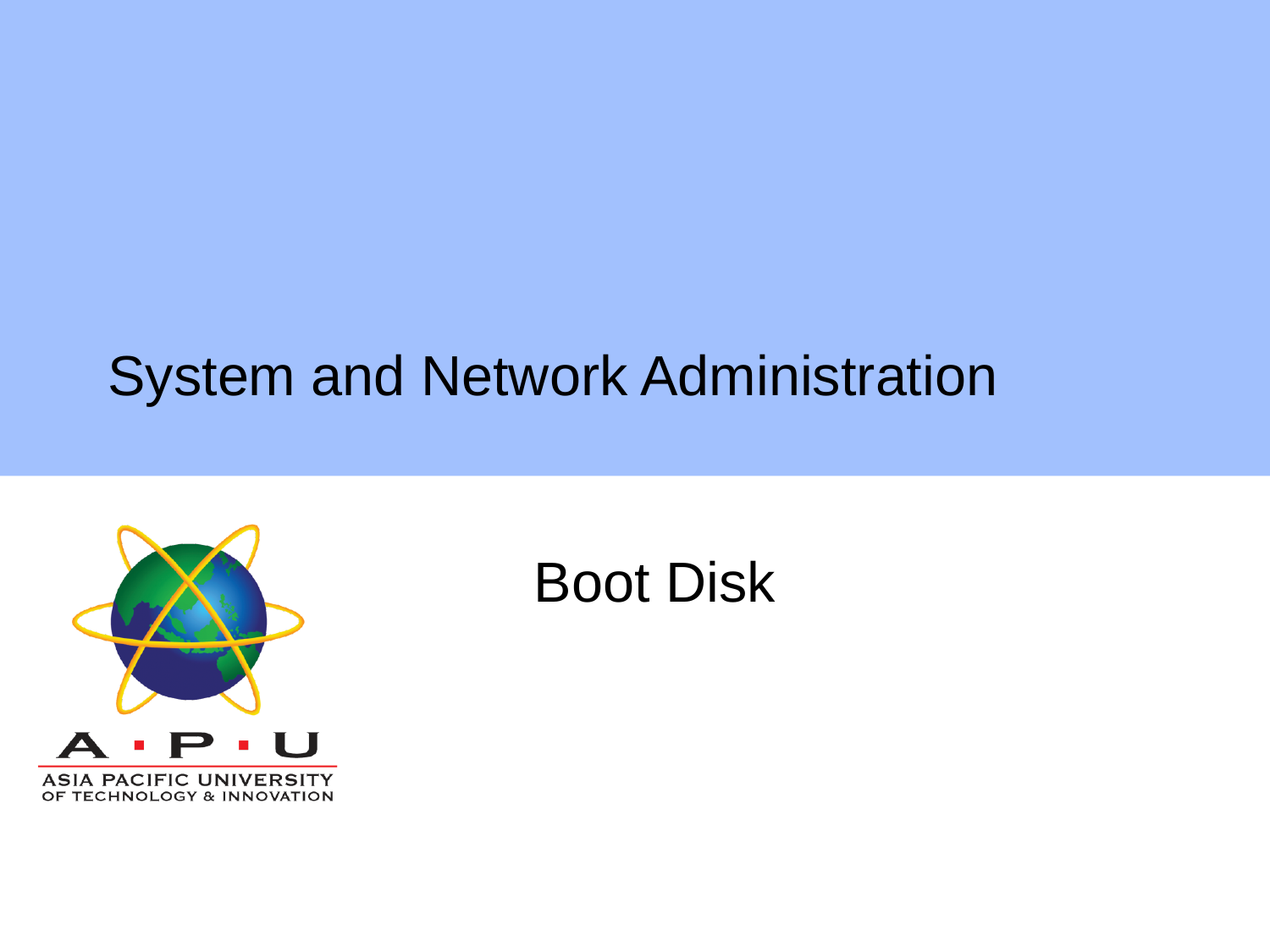

# System and Network Administration
Boot Disk